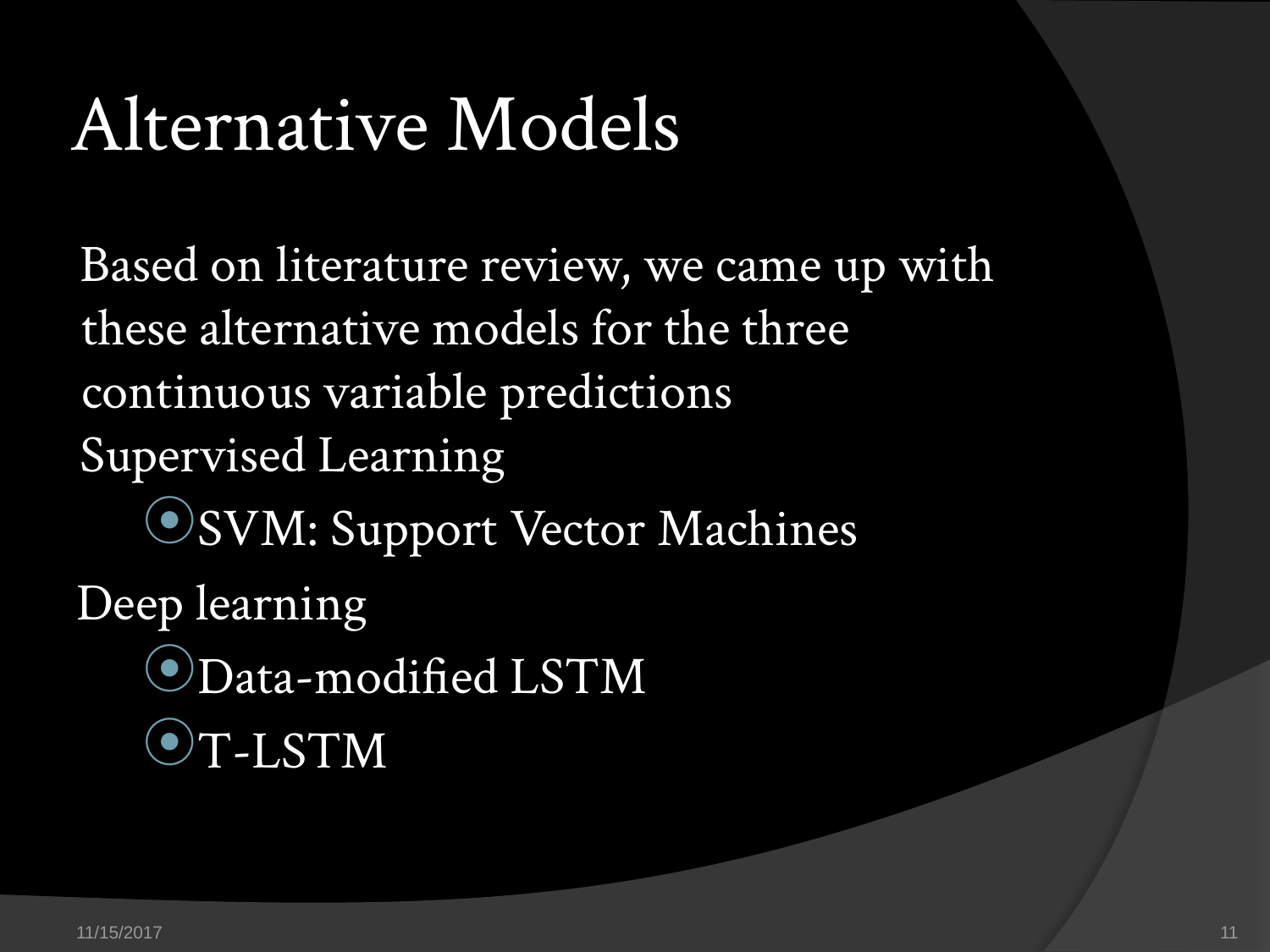

# Alternative Models
Based on literature review, we came up with these alternative models for the three continuous variable predictions
Supervised Learning
SVM: Support Vector Machines
Deep learning
Data-modified LSTM
T-LSTM
11/15/2017
11